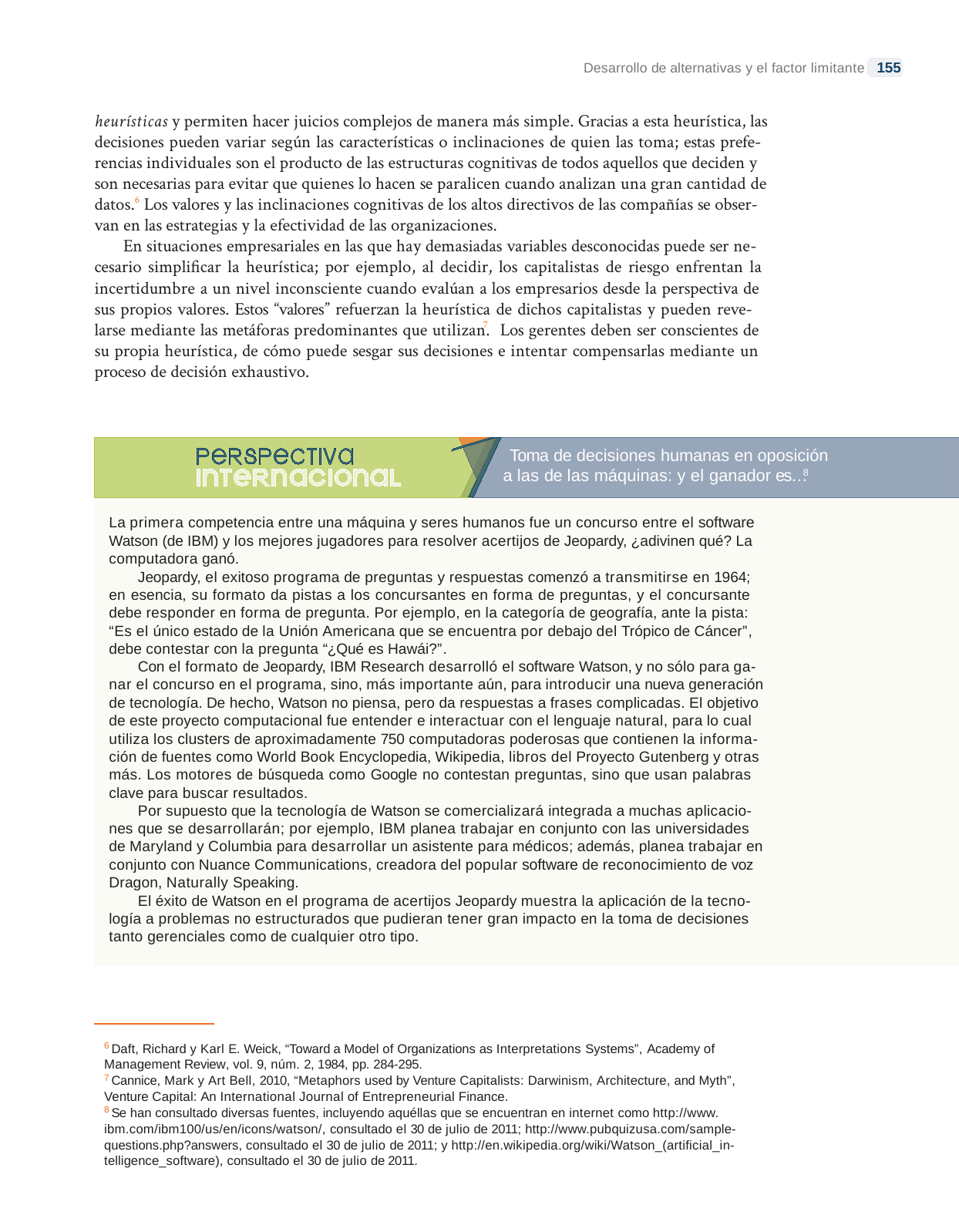

Desarrollo de alternativas y el factor limitante 155
heurísticas y permiten hacer juicios complejos de manera más simple. Gracias a esta heurística, las
decisiones pueden variar según las características o inclinaciones de quien las toma; estas prefe-
rencias individuales son el producto de las estructuras cognitivas de todos aquellos que deciden y
son necesarias para evitar que quienes lo hacen se paralicen cuando analizan una gran cantidad de
datos. Los valores y las inclinaciones cognitivas de los altos directivos de las compañías se obser-
van en las estrategias y la efectividad de las organizaciones.
En situaciones empresariales en las que hay demasiadas variables desconocidas puede ser ne-
cesario simplificar la heurística; por ejemplo, al decidir, los capitalistas de riesgo enfrentan la
incertidumbre a un nivel inconsciente cuando evalúan a los empresarios desde la perspectiva de
sus propios valores. Estos “valores” refuerzan la heurística de dichos capitalistas y pueden reve-
larse mediante las metáforas predominantes que utilizan. Los gerentes deben ser conscientes de
su propia heurística, de cómo puede sesgar sus decisiones e intentar compensarlas mediante un
proceso de decisión exhaustivo.
Toma de decisiones humanas en oposición
a las de las máquinas: y el ganador es…
La primera competencia entre una máquina y seres humanos fue un concurso entre el software
Watson (de IBM) y los mejores jugadores para resolver acertijos de Jeopardy, ¿adivinen qué? La
computadora ganó.
Jeopardy, el exitoso programa de preguntas y respuestas comenzó a transmitirse en 1964;
en esencia, su formato da pistas a los concursantes en forma de preguntas, y el concursante
debe responder en forma de pregunta. Por ejemplo, en la categoría de geografía, ante la pista:
“Es el único estado de la Unión Americana que se encuentra por debajo del Trópico de Cáncer”,
debe contestar con la pregunta “¿Qué es Hawái?”.
Con el formato de Jeopardy, IBM Research desarrolló el software Watson, y no sólo para ga-
nar el concurso en el programa, sino, más importante aún, para introducir una nueva generación
de tecnología. De hecho, Watson no piensa, pero da respuestas a frases complicadas. El objetivo
de este proyecto computacional fue entender e interactuar con el lenguaje natural, para lo cual
utiliza los clusters de aproximadamente 750 computadoras poderosas que contienen la informa-
ción de fuentes como World Book Encyclopedia, Wikipedia, libros del Proyecto Gutenberg y otras
más. Los motores de búsqueda como Google no contestan preguntas, sino que usan palabras
clave para buscar resultados.
Por supuesto que la tecnología de Watson se comercializará integrada a muchas aplicacio-
nes que se desarrollarán; por ejemplo, IBM planea trabajar en conjunto con las universidades
de Maryland y Columbia para desarrollar un asistente para médicos; además, planea trabajar en
conjunto con Nuance Communications, creadora del popular software de reconocimiento de voz
Dragon, Naturally Speaking.
El éxito de Watson en el programa de acertijos Jeopardy muestra la aplicación de la tecno-
logía a problemas no estructurados que pudieran tener gran impacto en la toma de decisiones
tanto gerenciales como de cualquier otro tipo.
Daft, Richard y Karl E. Weick, “Toward a Model of Organizations as Interpretations Systems”, Academy of
Management Review, vol. 9, núm. 2, 1984, pp. 284-295.
Cannice, Mark y Art Bell, 2010, “Metaphors used by Venture Capitalists: Darwinism, Architecture, and Myth”,
Venture Capital: An International Journal of Entrepreneurial Finance.
Se han consultado diversas fuentes, incluyendo aquéllas que se encuentran en internet como http://www.
ibm.com/ibm100/us/en/icons/watson/, consultado el 30 de julio de 2011; http://www.pubquizusa.com/sample-
questions.php?answers, consultado el 30 de julio de 2011; y http://en.wikipedia.org/wiki/Watson_(artificial_in-
telligence_software), consultado el 30 de julio de 2011.
6
7

8

6
7
8